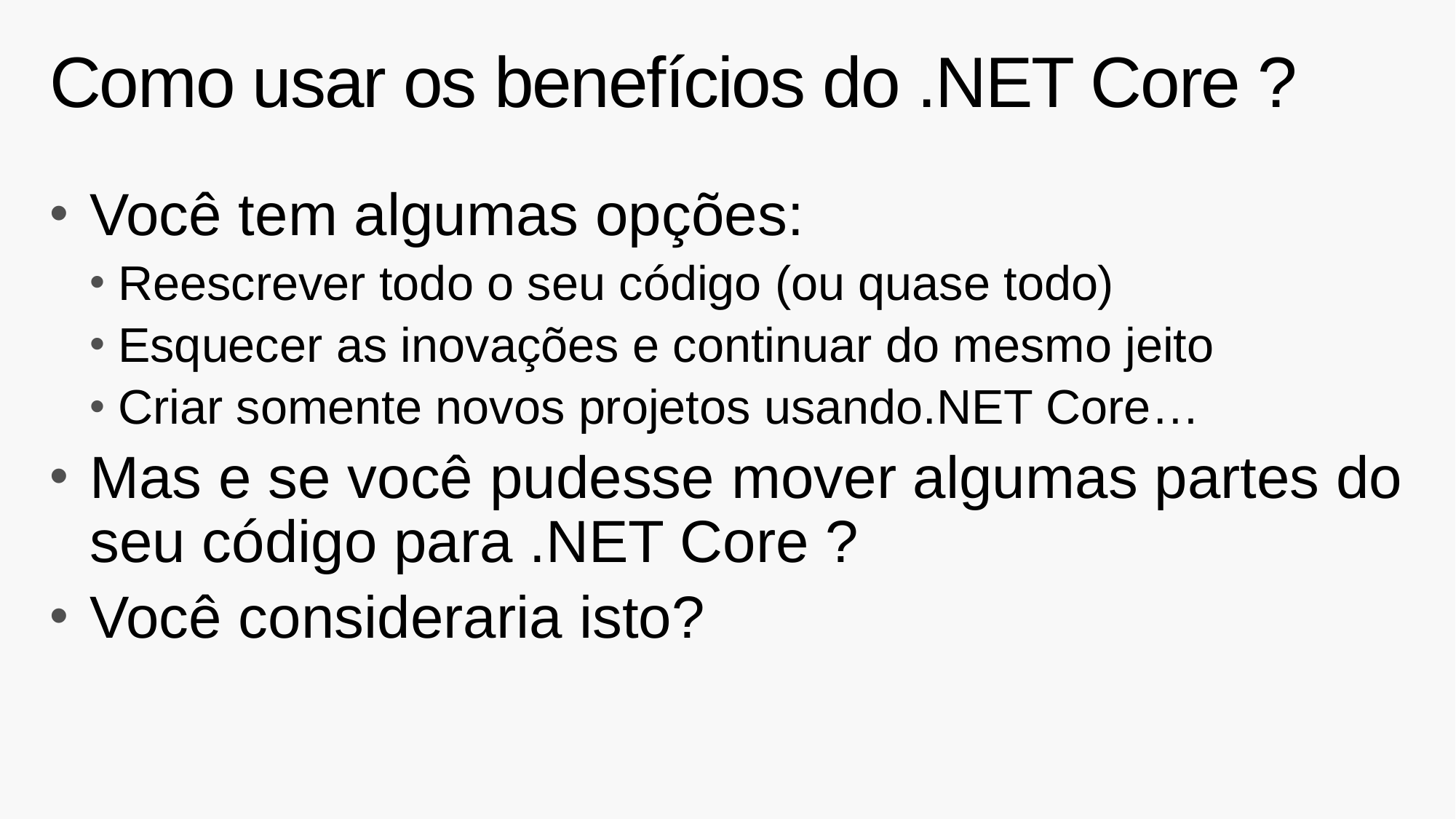

# Como usar os benefícios do .NET Core ?
Você tem algumas opções:
Reescrever todo o seu código (ou quase todo)
Esquecer as inovações e continuar do mesmo jeito
Criar somente novos projetos usando.NET Core…
Mas e se você pudesse mover algumas partes do seu código para .NET Core ?
Você consideraria isto?